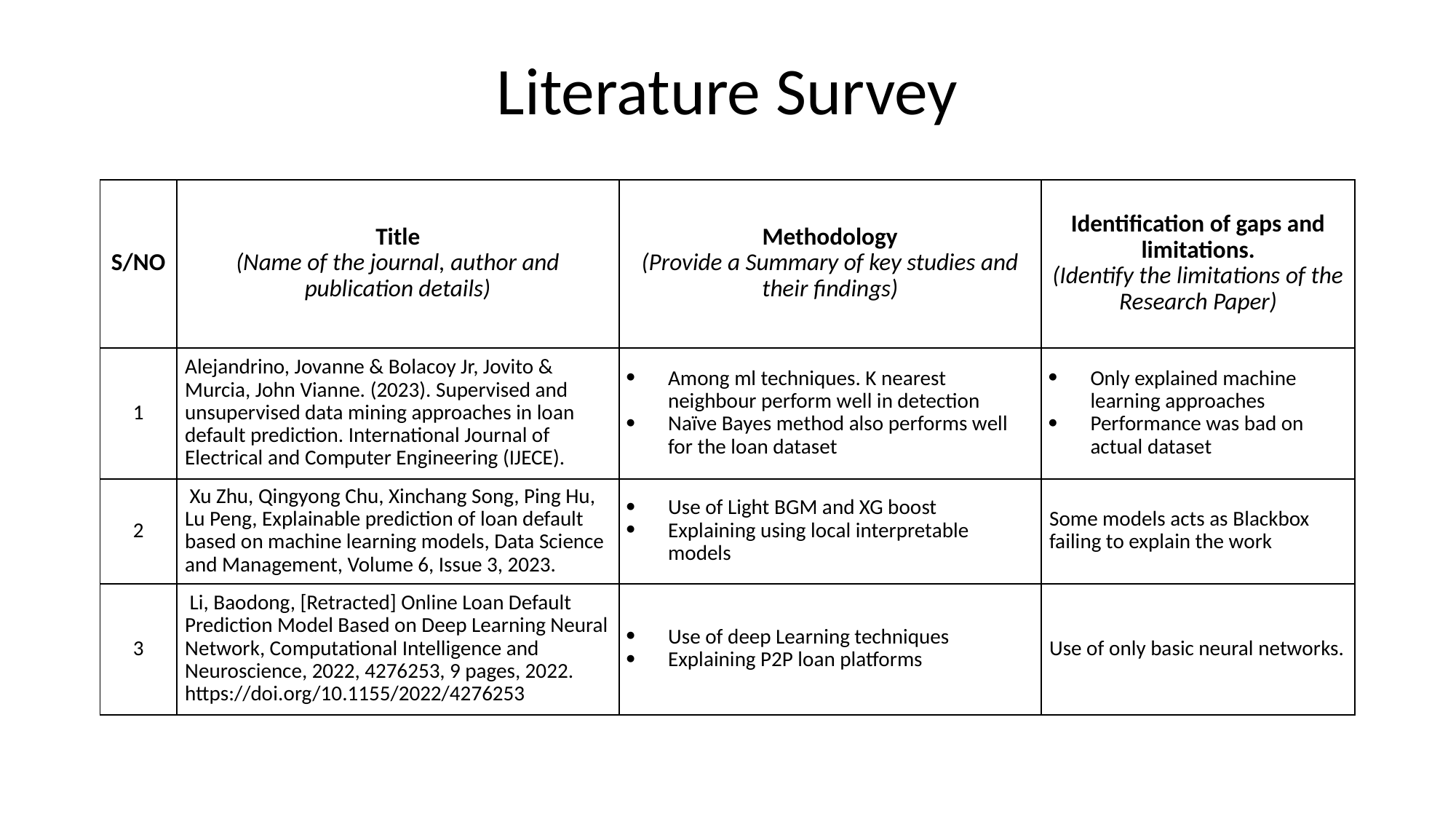

# Literature Survey
| S/NO | Title (Name of the journal, author and publication details) | Methodology (Provide a Summary of key studies and their findings) | Identification of gaps and limitations. (Identify the limitations of the Research Paper) |
| --- | --- | --- | --- |
| 1 | Alejandrino, Jovanne & Bolacoy Jr, Jovito & Murcia, John Vianne. (2023). Supervised and unsupervised data mining approaches in loan default prediction. International Journal of Electrical and Computer Engineering (IJECE). | Among ml techniques. K nearest neighbour perform well in detection Naïve Bayes method also performs well for the loan dataset | Only explained machine learning approaches Performance was bad on actual dataset |
| 2 | Xu Zhu, Qingyong Chu, Xinchang Song, Ping Hu, Lu Peng, Explainable prediction of loan default based on machine learning models, Data Science and Management, Volume 6, Issue 3, 2023. | Use of Light BGM and XG boost Explaining using local interpretable models | Some models acts as Blackbox failing to explain the work |
| 3 | Li, Baodong, [Retracted] Online Loan Default Prediction Model Based on Deep Learning Neural Network, Computational Intelligence and Neuroscience, 2022, 4276253, 9 pages, 2022. https://doi.org/10.1155/2022/4276253 | Use of deep Learning techniques Explaining P2P loan platforms | Use of only basic neural networks. |